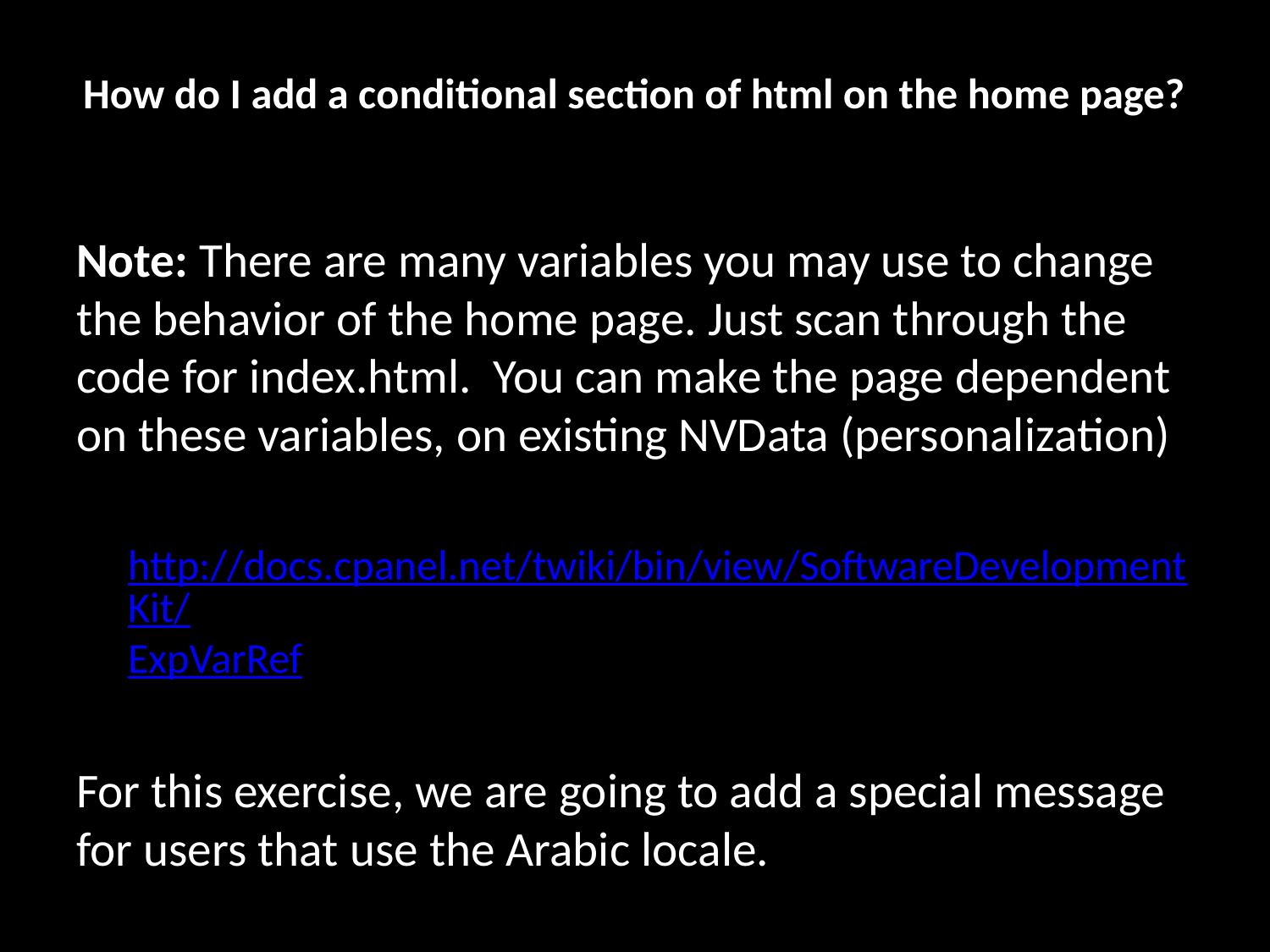

# How do I add a conditional section of html on the home page?
Note: There are many variables you may use to change the behavior of the home page. Just scan through the code for index.html.  You can make the page dependent on these variables, on existing NVData (personalization)

http://docs.cpanel.net/twiki/bin/view/SoftwareDevelopmentKit/ExpVarRef

For this exercise, we are going to add a special message for users that use the Arabic locale.